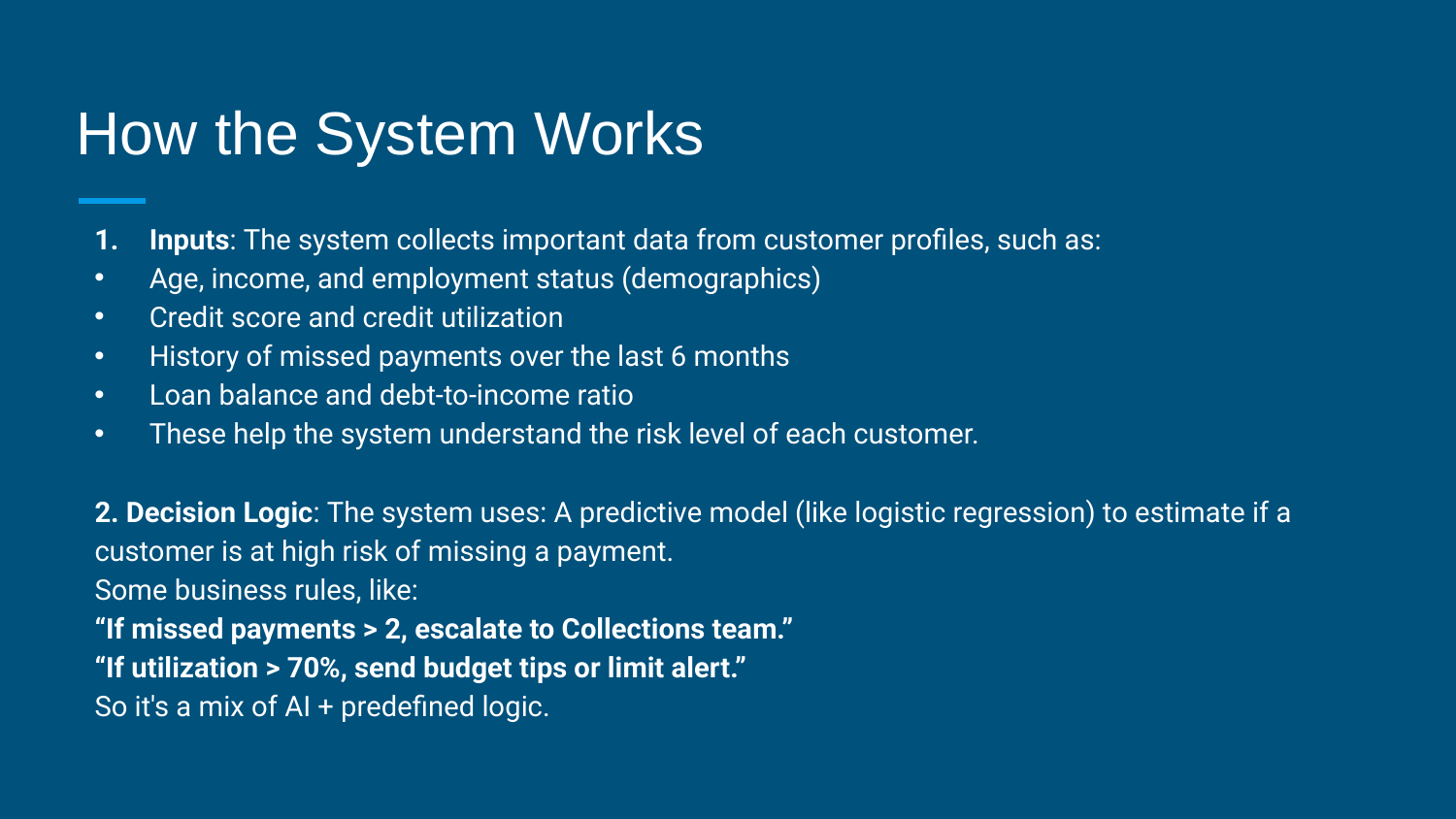

# How the System Works
Inputs: The system collects important data from customer profiles, such as:
Age, income, and employment status (demographics)
Credit score and credit utilization
History of missed payments over the last 6 months
Loan balance and debt-to-income ratio
These help the system understand the risk level of each customer.

2. Decision Logic: The system uses: A predictive model (like logistic regression) to estimate if a customer is at high risk of missing a payment.
Some business rules, like:
“If missed payments > 2, escalate to Collections team.”
“If utilization > 70%, send budget tips or limit alert.”
So it's a mix of AI + predefined logic.